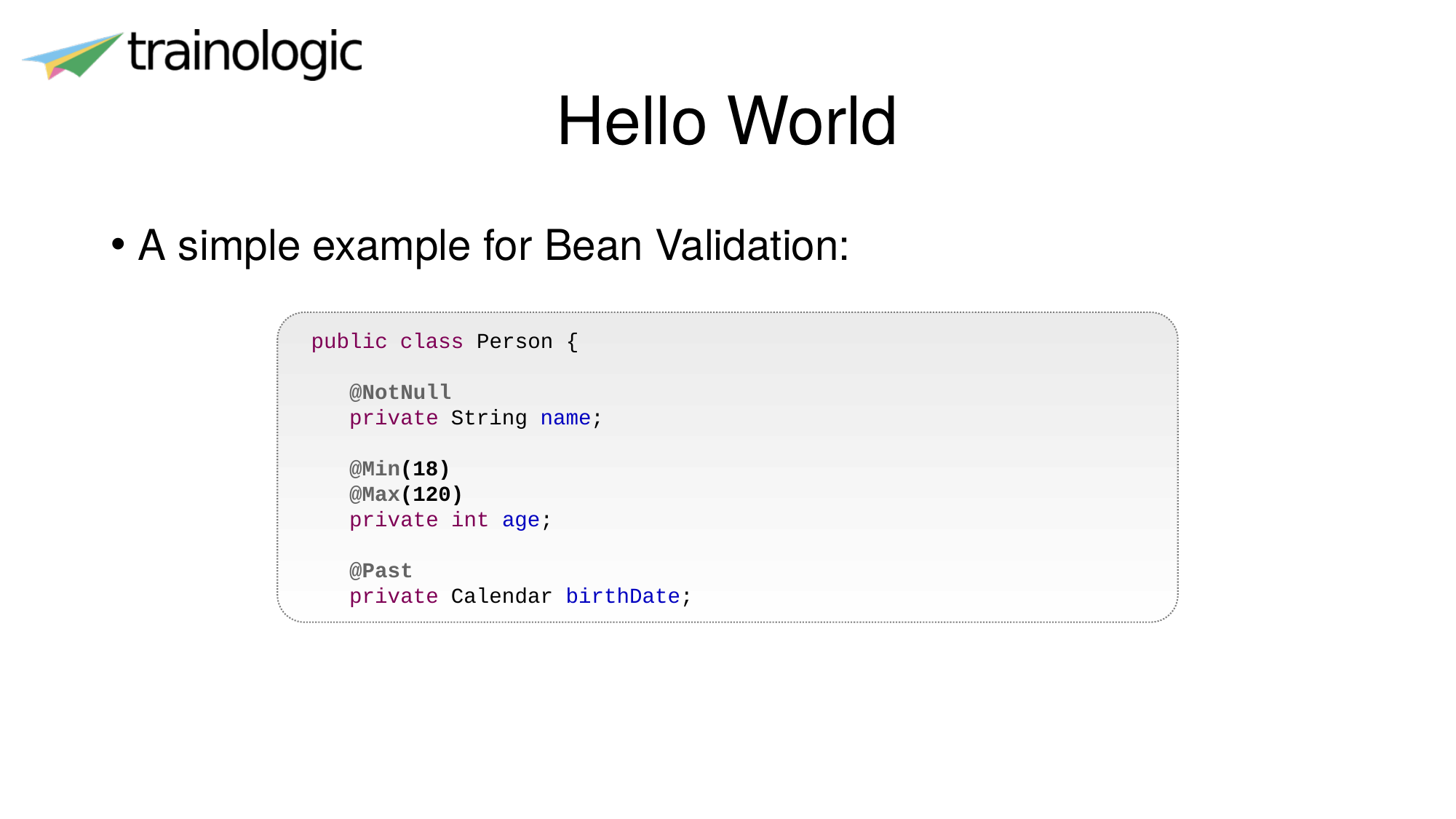

# Hello World
A simple example for Bean Validation:
public class Person {

   @NotNull
   private String name;

   @Min(18)
   @Max(120)
   private int age;

   @Past
   private Calendar birthDate;